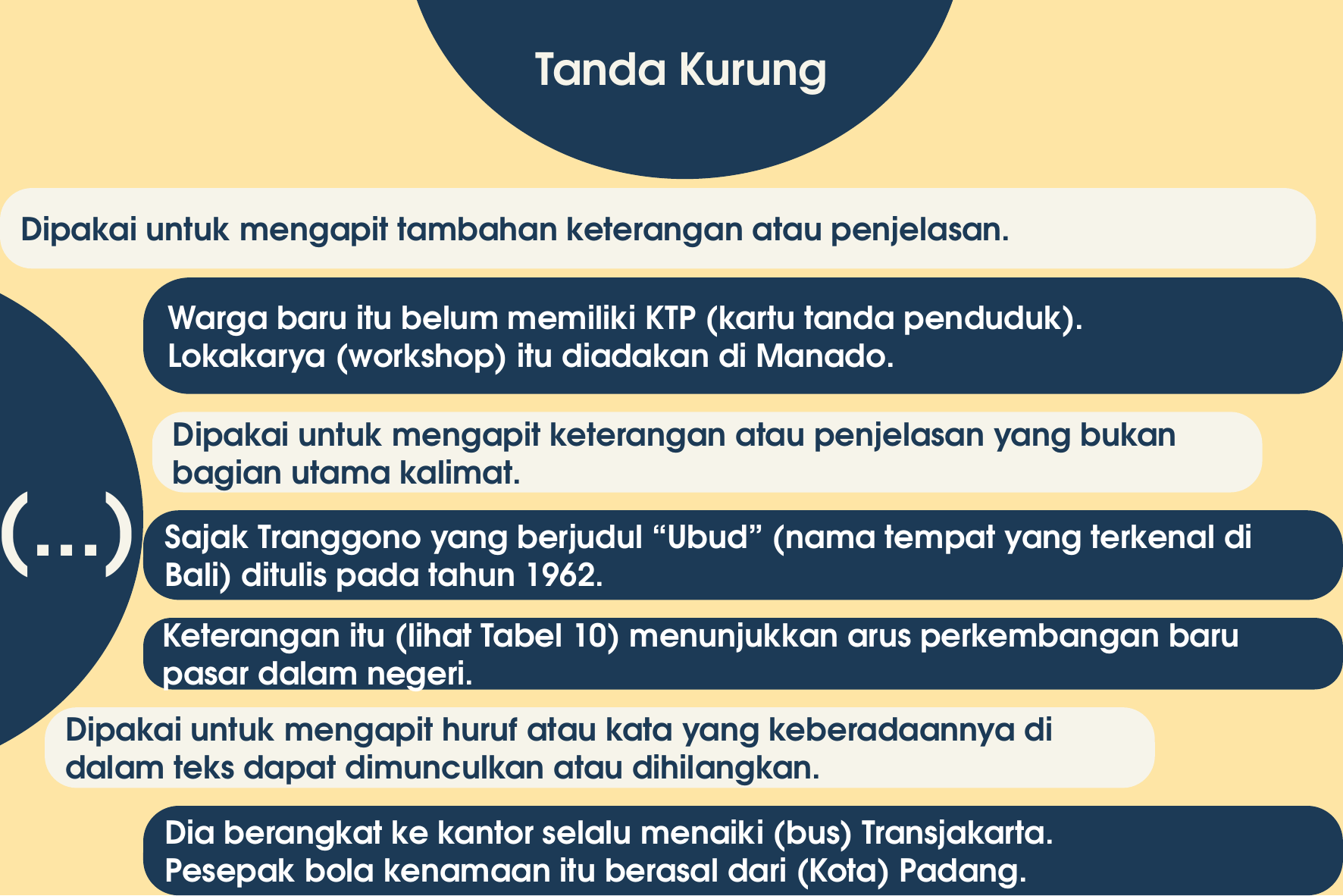

Tanda Kurung
#
Dipakai untuk mengapit tambahan keterangan atau penjelasan.

Warga baru itu belum memiliki KTP (kartu tanda penduduk).
Lokakarya (workshop) itu diadakan di Manado.
Dipakai untuk mengapit keterangan atau penjelasan yang bukan bagian utama kalimat.
(...)
Sajak Tranggono yang berjudul “Ubud” (nama tempat yang terkenal di Bali) ditulis pada tahun 1962.
Keterangan itu (lihat Tabel 10) menunjukkan arus perkembangan baru pasar dalam negeri.
Dipakai untuk mengapit huruf atau kata yang keberadaannya di dalam teks dapat dimunculkan atau dihilangkan.
Dia berangkat ke kantor selalu menaiki (bus) Transjakarta.
Pesepak bola kenamaan itu berasal dari (Kota) Padang.